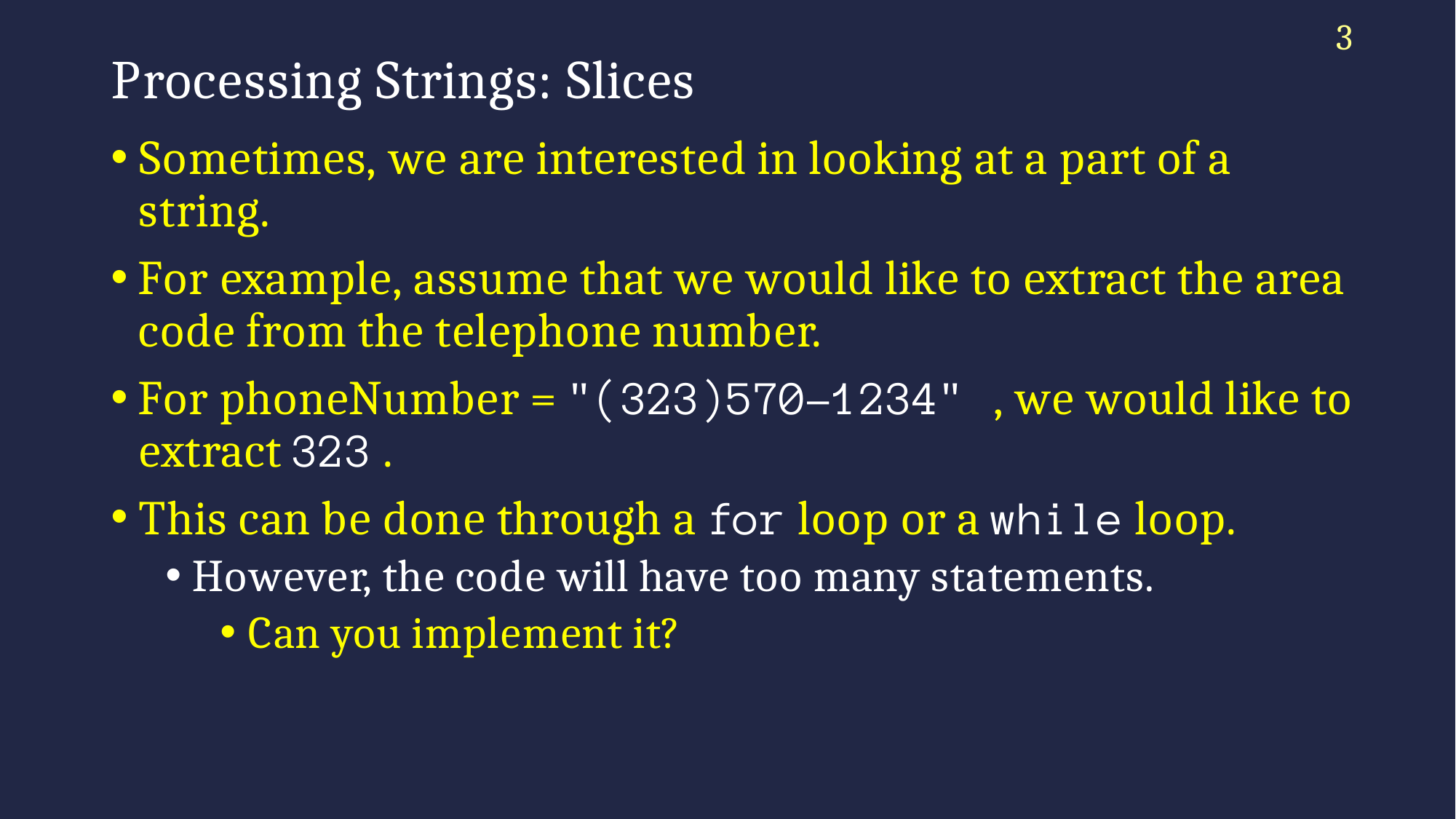

3
# Processing Strings: Slices
Sometimes, we are interested in looking at a part of a string.
For example, assume that we would like to extract the area code from the telephone number.
For phoneNumber = "(323)570-1234" , we would like to extract 323 .
This can be done through a for loop or a while loop.
However, the code will have too many statements.
Can you implement it?